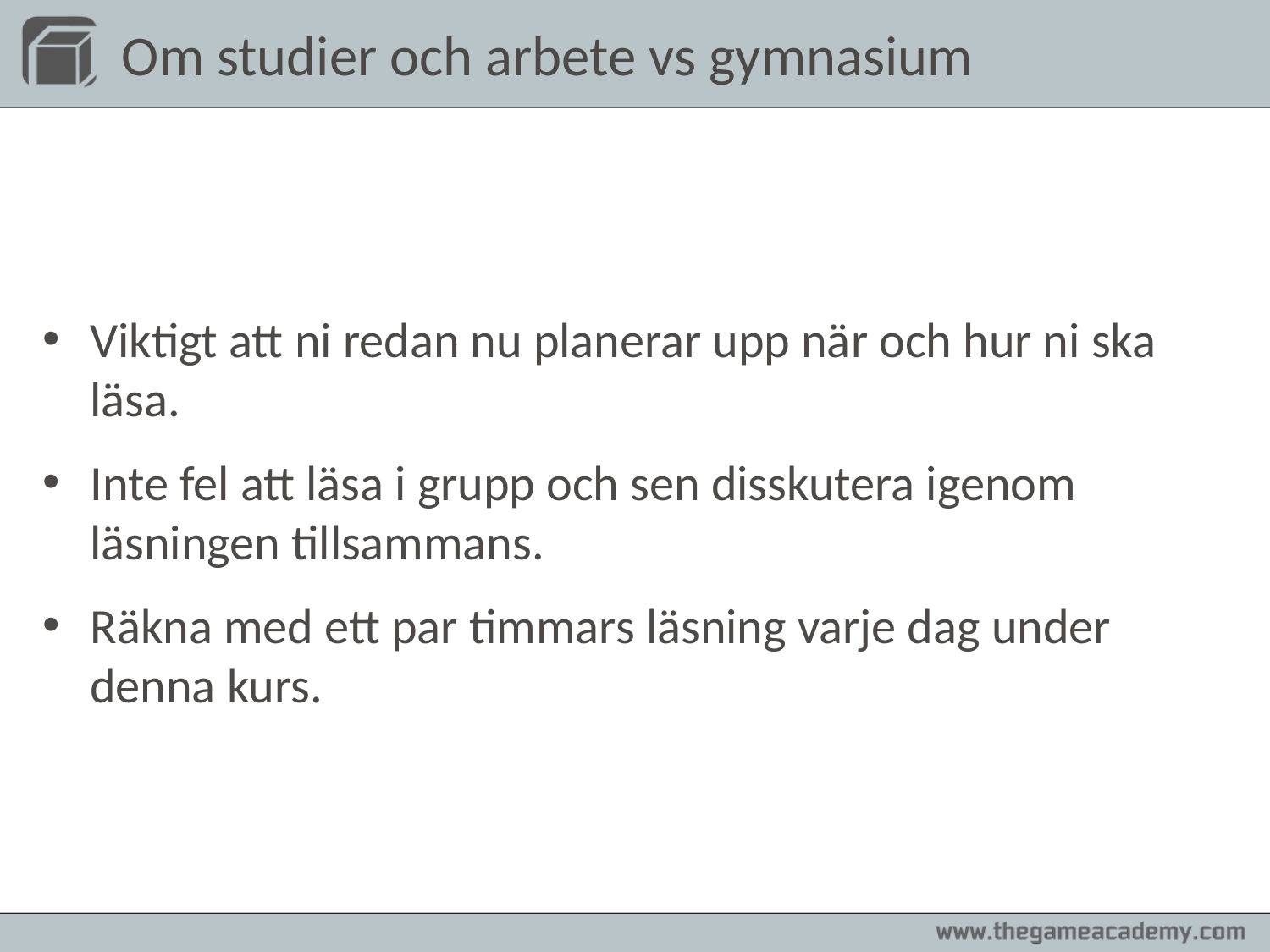

# Om studier och arbete vs gymnasium

Viktigt att ni redan nu planerar upp när och hur ni ska läsa.
Inte fel att läsa i grupp och sen disskutera igenom läsningen tillsammans.
Räkna med ett par timmars läsning varje dag under denna kurs.